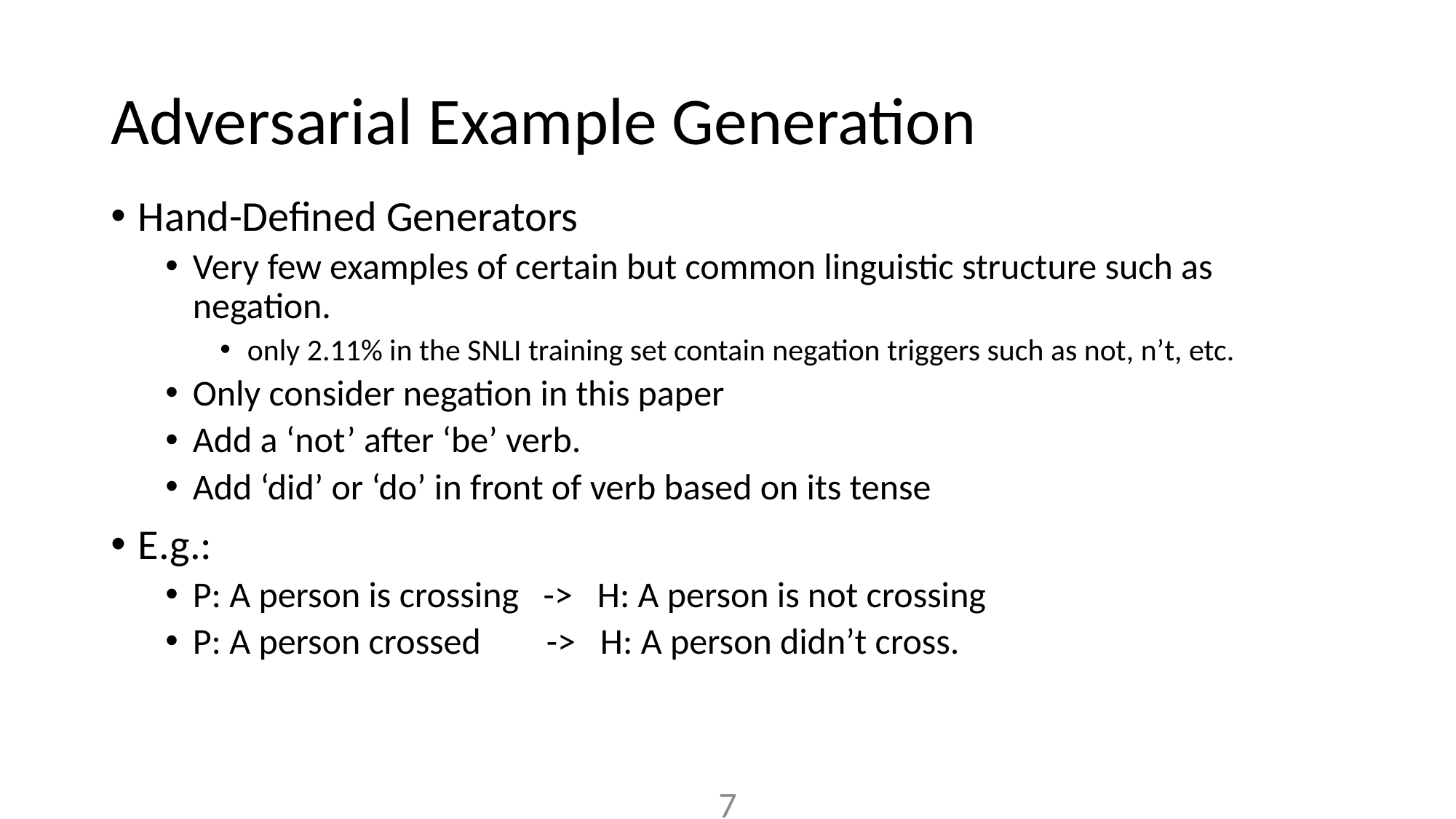

# Adversarial Example Generation
Hand-Defined Generators
Very few examples of certain but common linguistic structure such as negation.
only 2.11% in the SNLI training set contain negation triggers such as not, n’t, etc.
Only consider negation in this paper
Add a ‘not’ after ‘be’ verb.
Add ‘did’ or ‘do’ in front of verb based on its tense
E.g.:
P: A person is crossing   ->   H: A person is not crossing
P: A person crossed        ->   H: A person didn’t cross.
7